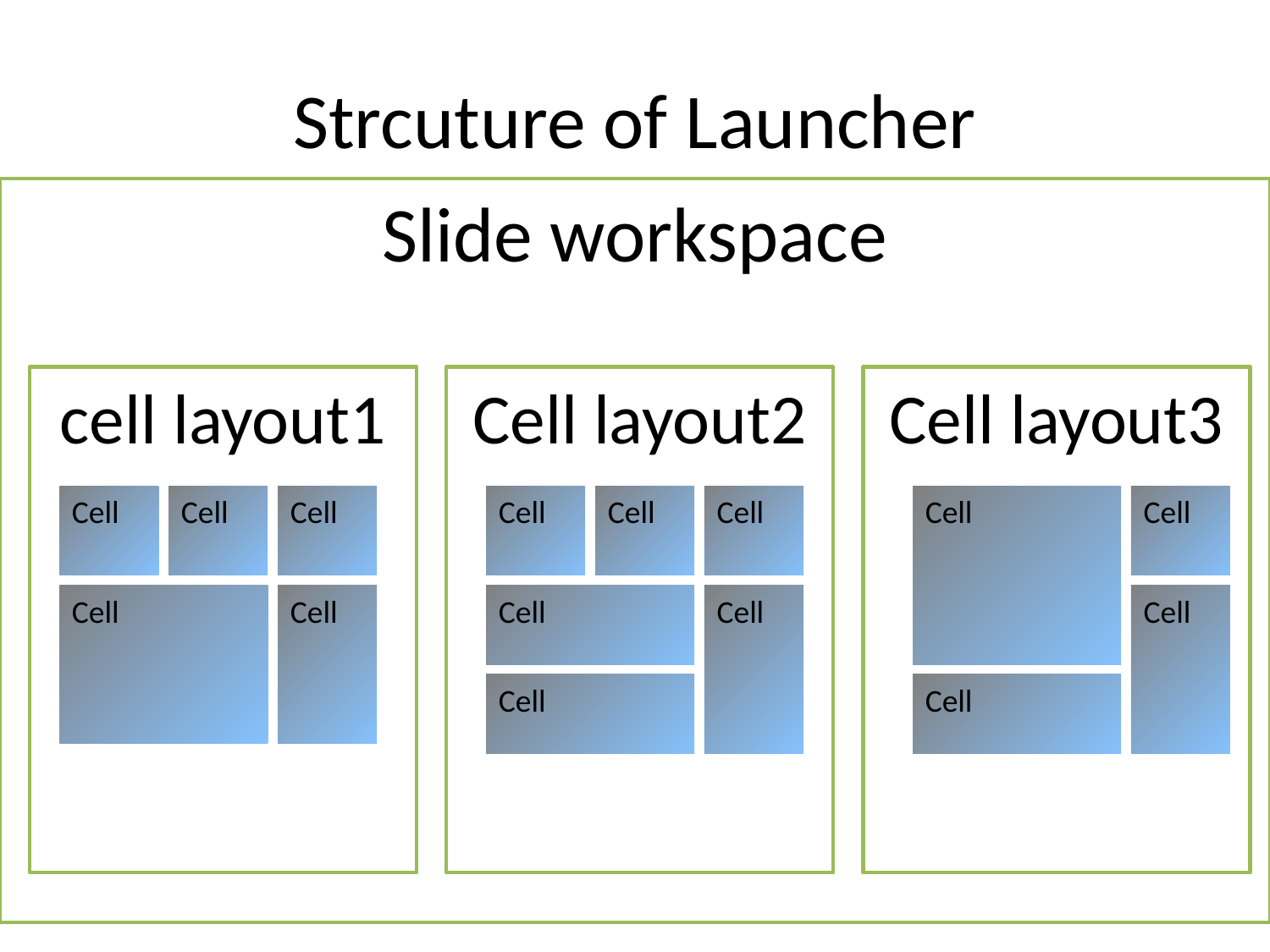

# Strcuture of Launcher
Slide workspace
cell layout1
Cell layout2
Cell layout3
Cell
Cell
Cell
Cell
Cell
Cell
Cell
Cell
Cell
Cell
Cell
Cell
Cell
Cell
Cell